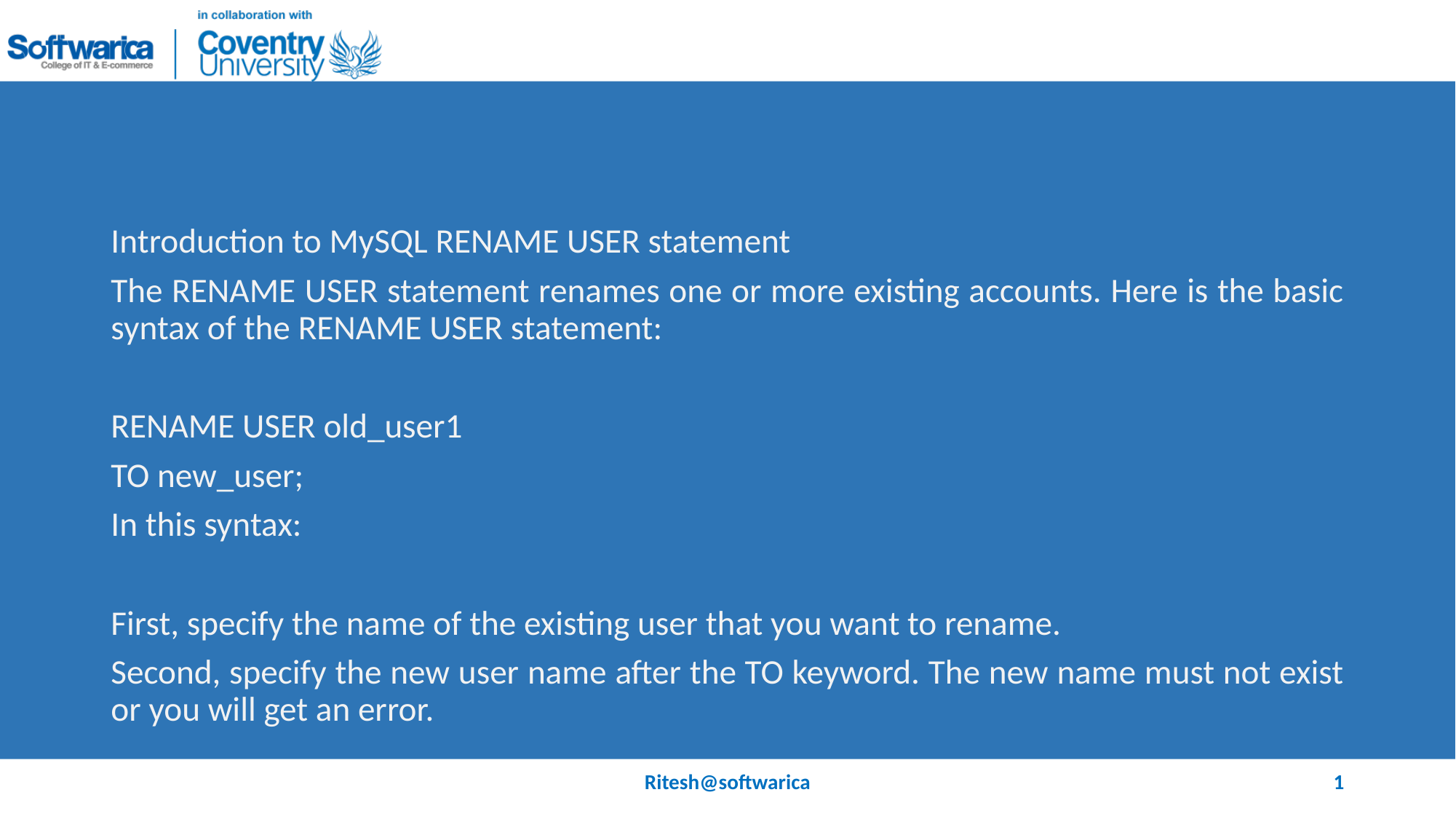

#
Introduction to MySQL RENAME USER statement
The RENAME USER statement renames one or more existing accounts. Here is the basic syntax of the RENAME USER statement:

RENAME USER old_user1
TO new_user;
In this syntax:

First, specify the name of the existing user that you want to rename.
Second, specify the new user name after the TO keyword. The new name must not exist or you will get an error.
Ritesh@softwarica
1